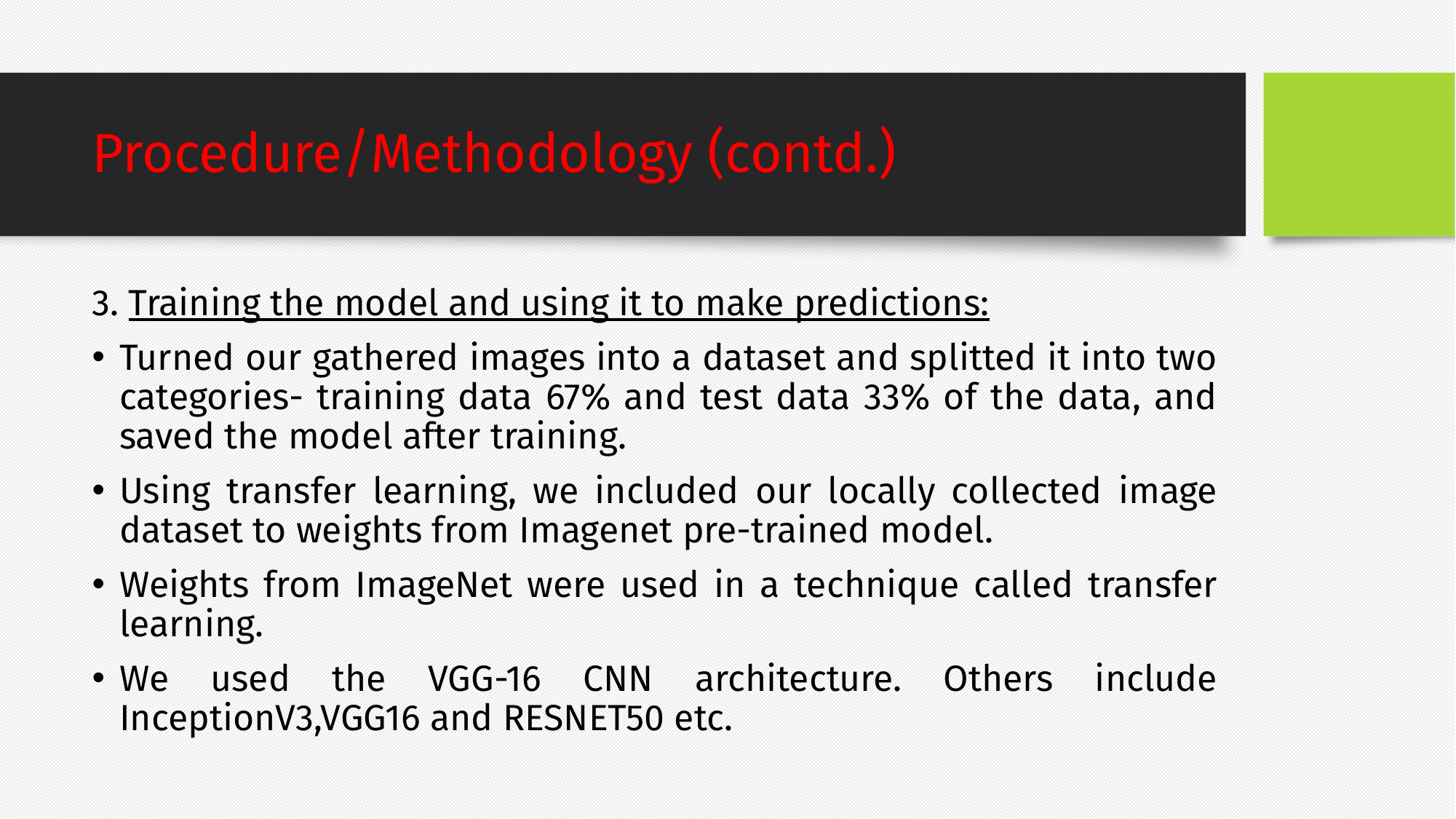

# Procedure/Methodology (contd.)
3. Training the model and using it to make predictions:
Turned our gathered images into a dataset and splitted it into two categories- training data 67% and test data 33% of the data, and saved the model after training.
Using transfer learning, we included our locally collected image dataset to weights from Imagenet pre-trained model.
Weights from ImageNet were used in a technique called transfer learning.
We used the VGG-16 CNN architecture. Others include InceptionV3,VGG16 and RESNET50 etc.